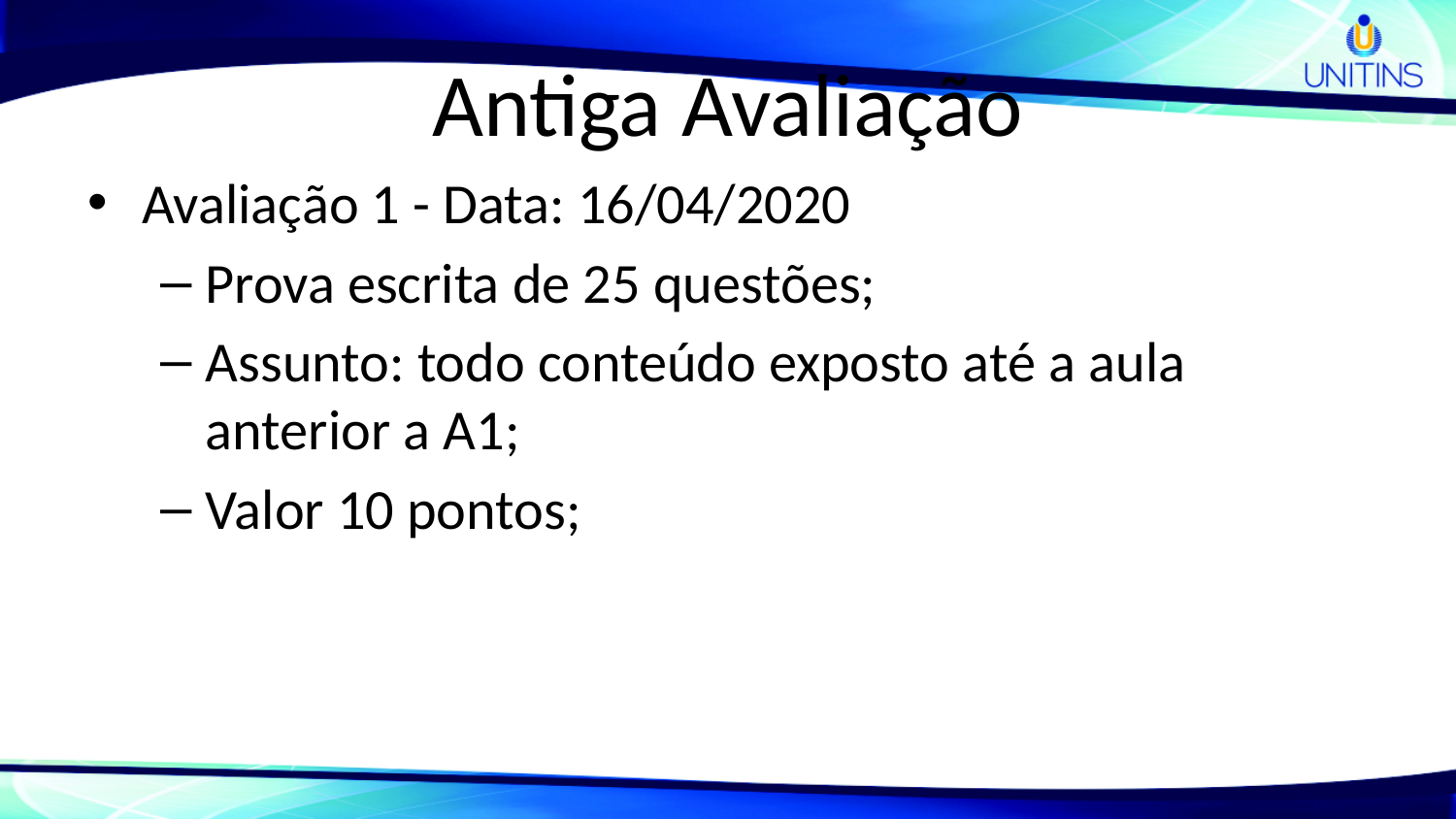

# Antiga Avaliação
Avaliação 1 - Data: 16/04/2020
Prova escrita de 25 questões;
Assunto: todo conteúdo exposto até a aula anterior a A1;
Valor 10 pontos;